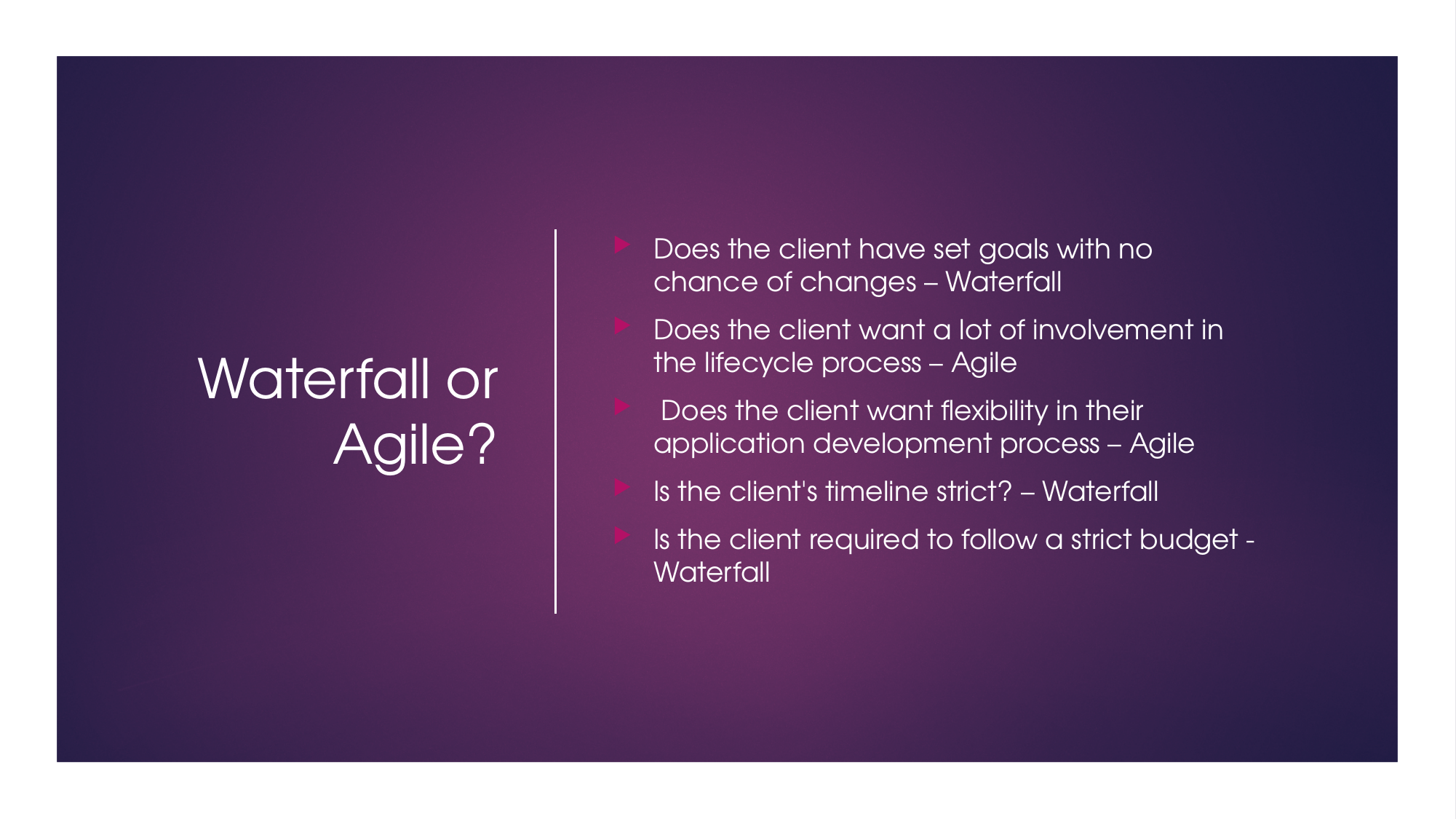

# Waterfall or Agile?
Does the client have set goals with no chance of changes – Waterfall
Does the client want a lot of involvement in the lifecycle process – Agile
 Does the client want flexibility in their application development process – Agile
Is the client's timeline strict? – Waterfall
Is the client required to follow a strict budget - Waterfall